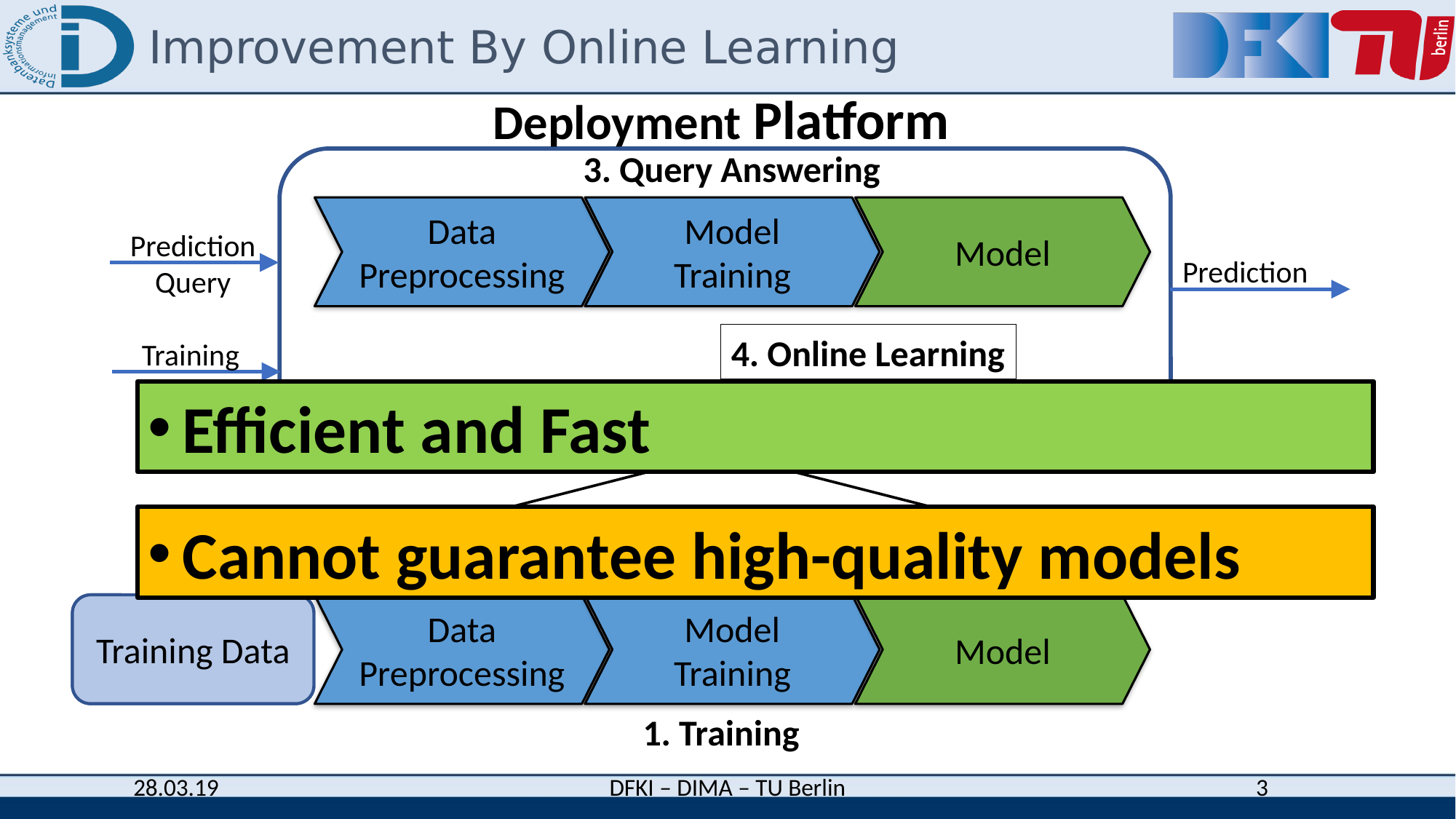

# Improvement By Online Learning
Deployment Platform
3. Query Answering

Data Preprocessing
Model Training
Model
Prediction
Query
Prediction
4. Online Learning
Training
Data
Efficient and Fast
2. Deployment
Cannot guarantee high-quality models
Training Data
Training Data
Data Preprocessing
Model Training
Model
1. Training